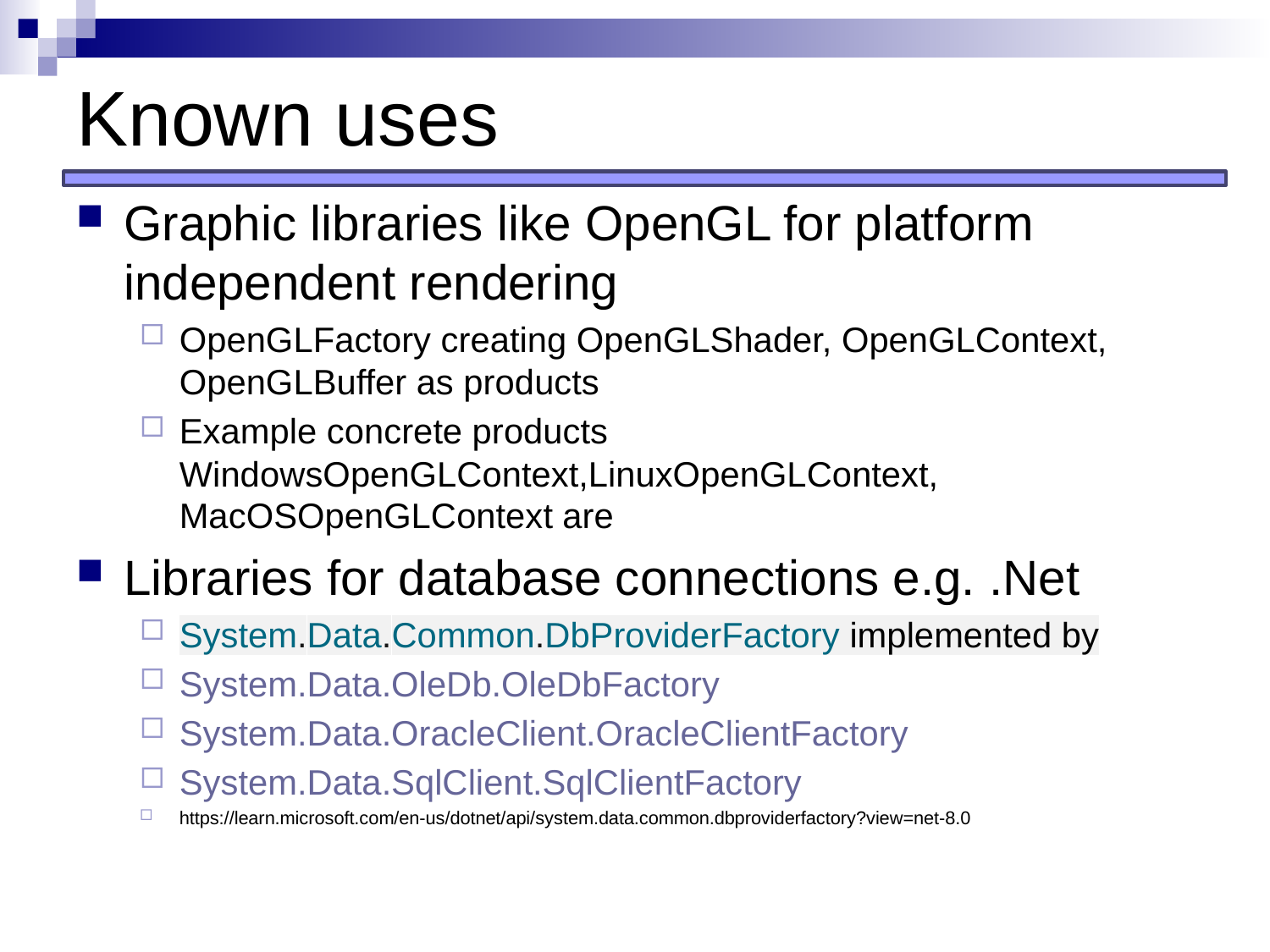

# Known uses
Graphic libraries like OpenGL for platform independent rendering
OpenGLFactory creating OpenGLShader, OpenGLContext, OpenGLBuffer as products
Example concrete products WindowsOpenGLContext,LinuxOpenGLContext, MacOSOpenGLContext are
Libraries for database connections e.g. .Net
System.Data.Common.DbProviderFactory implemented by
System.Data.OleDb.OleDbFactory
System.Data.OracleClient.OracleClientFactory
System.Data.SqlClient.SqlClientFactory
https://learn.microsoft.com/en-us/dotnet/api/system.data.common.dbproviderfactory?view=net-8.0